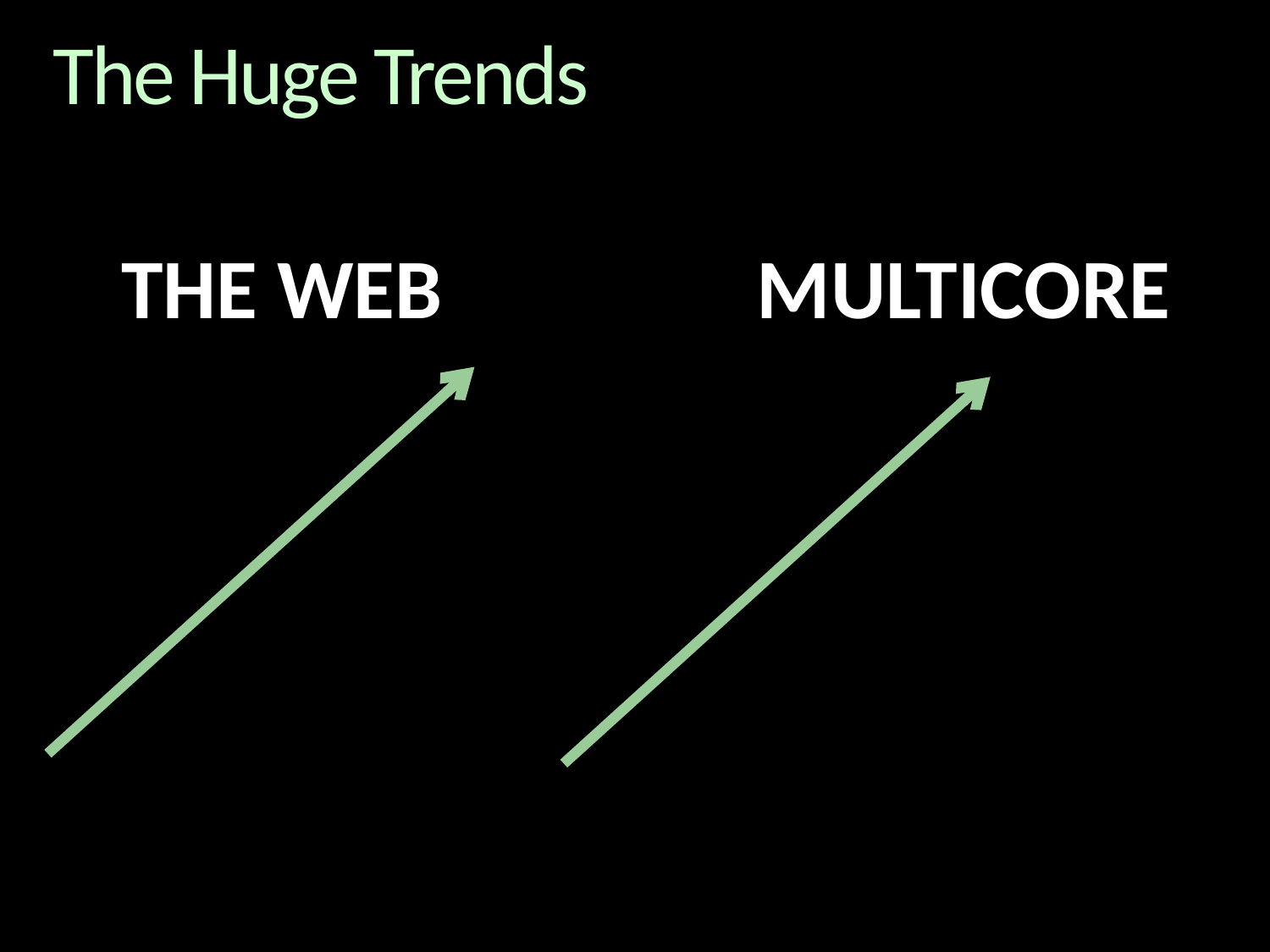

# The Huge Trends

THE WEB
MULTICORE